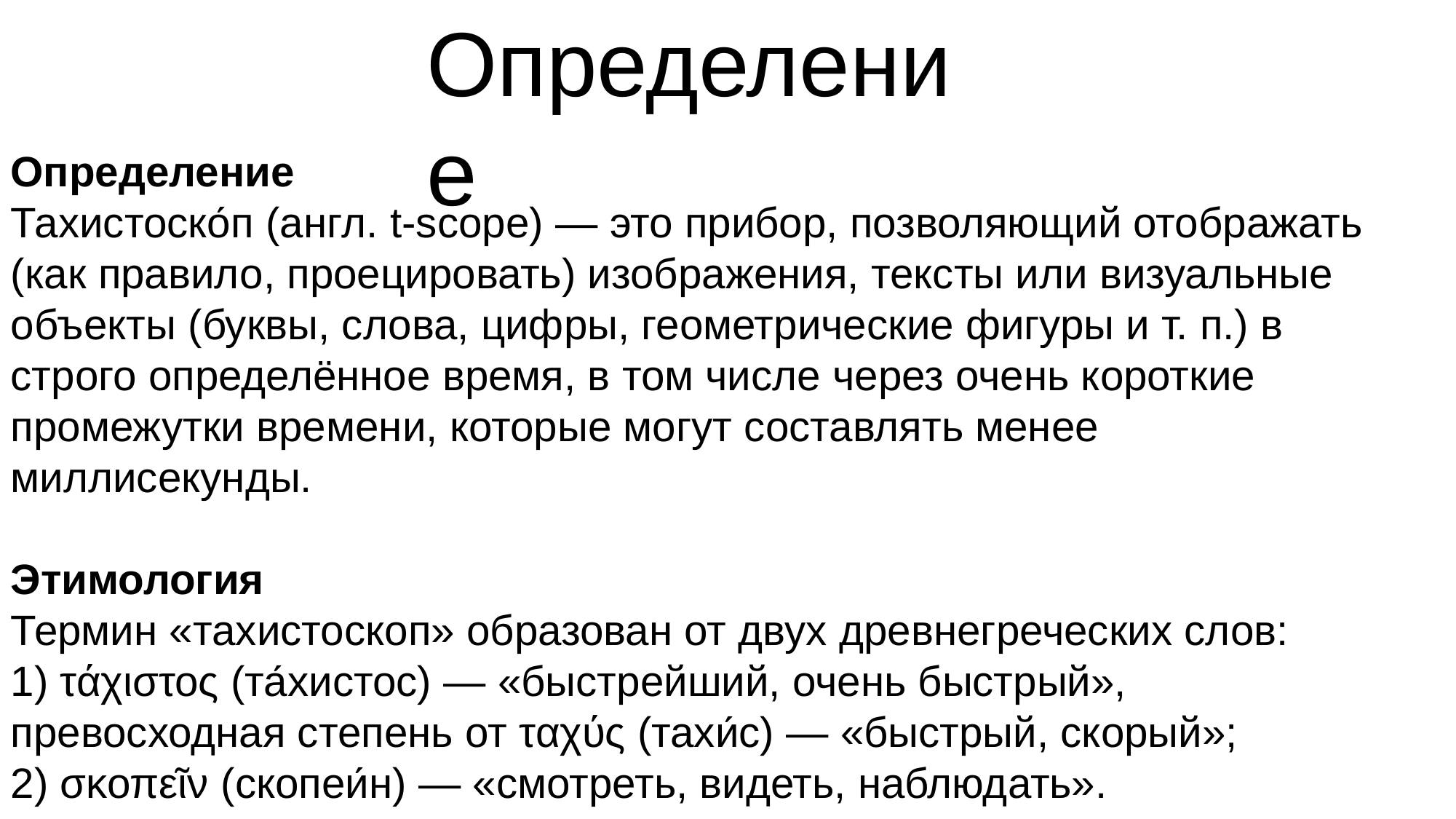

Определение
Определение
Тахистоско́п (англ. t-scope) — это прибор, позволяющий отображать (как правило, проецировать) изображения, тексты или визуальные объекты (буквы, слова, цифры, геометрические фигуры и т. п.) в строго определённое время, в том числе через очень короткие промежутки времени, которые могут составлять менее миллисекунды.
Этимология
Термин «тахистоскоп» образован от двух древнегреческих слов:
1) τάχιστος (та́хистос) — «быстрейший, очень быстрый», превосходная степень от ταχύς (тахи́с) — «быстрый, скорый»;
2) σκοπεῖν (скопеи́н) — «смотреть, видеть, наблюдать».